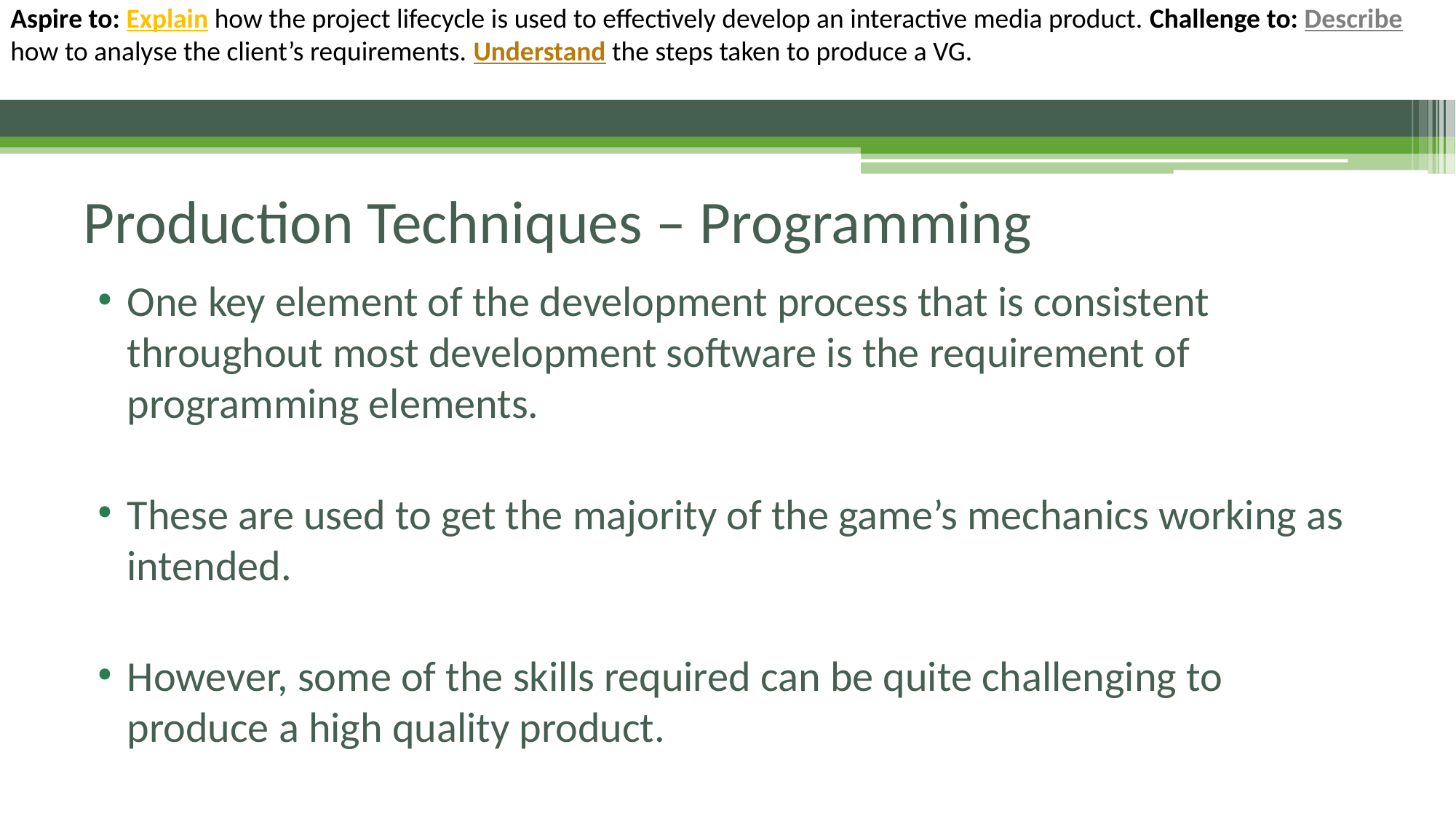

# Production Techniques – Programming
One key element of the development process that is consistent throughout most development software is the requirement of programming elements.

These are used to get the majority of the game’s mechanics working as intended.

However, some of the skills required can be quite challenging to produce a high quality product.